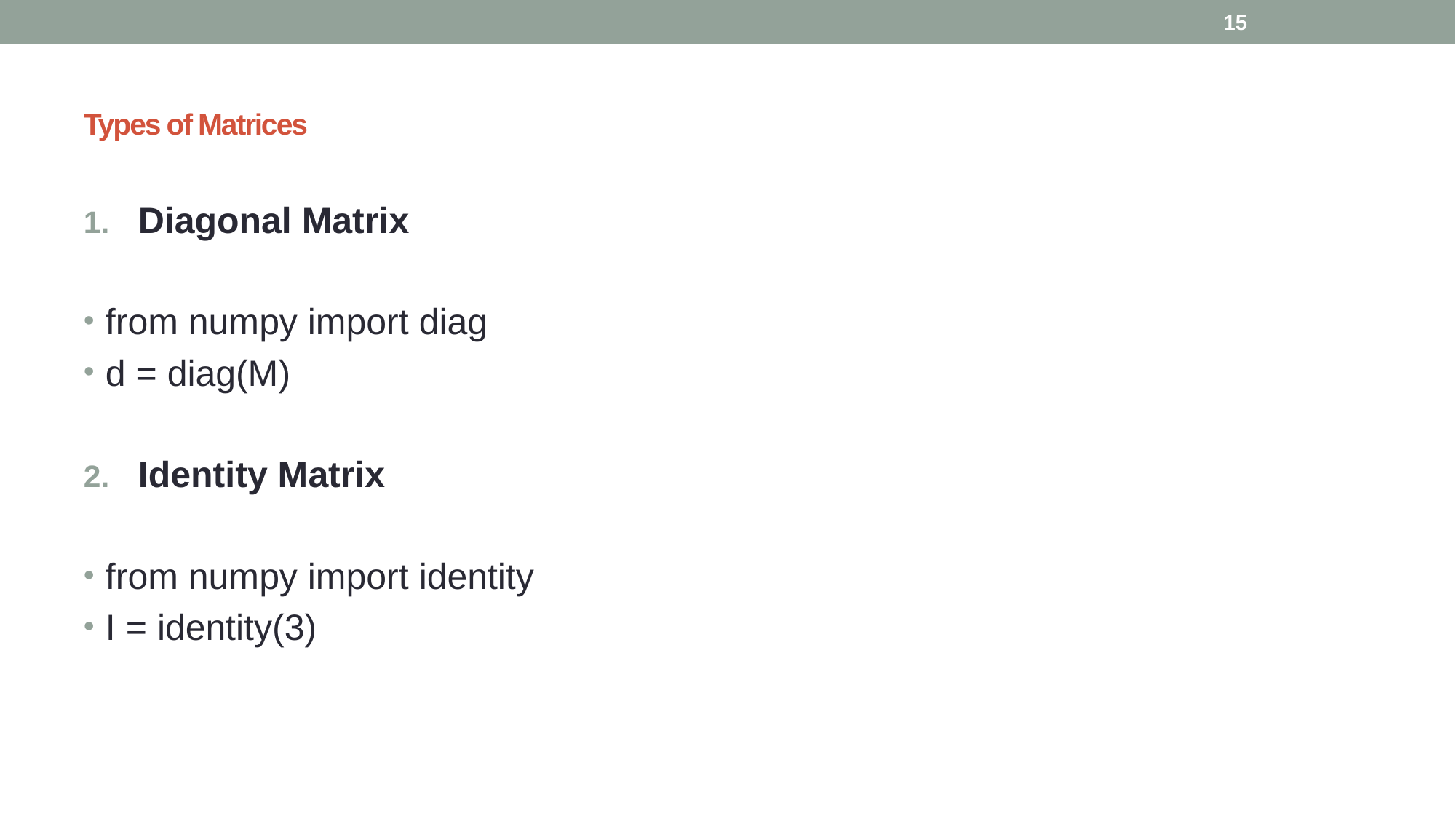

15
# Types of Matrices
Diagonal Matrix

from numpy import diag
d = diag(M)

Identity Matrix

from numpy import identity
I = identity(3)